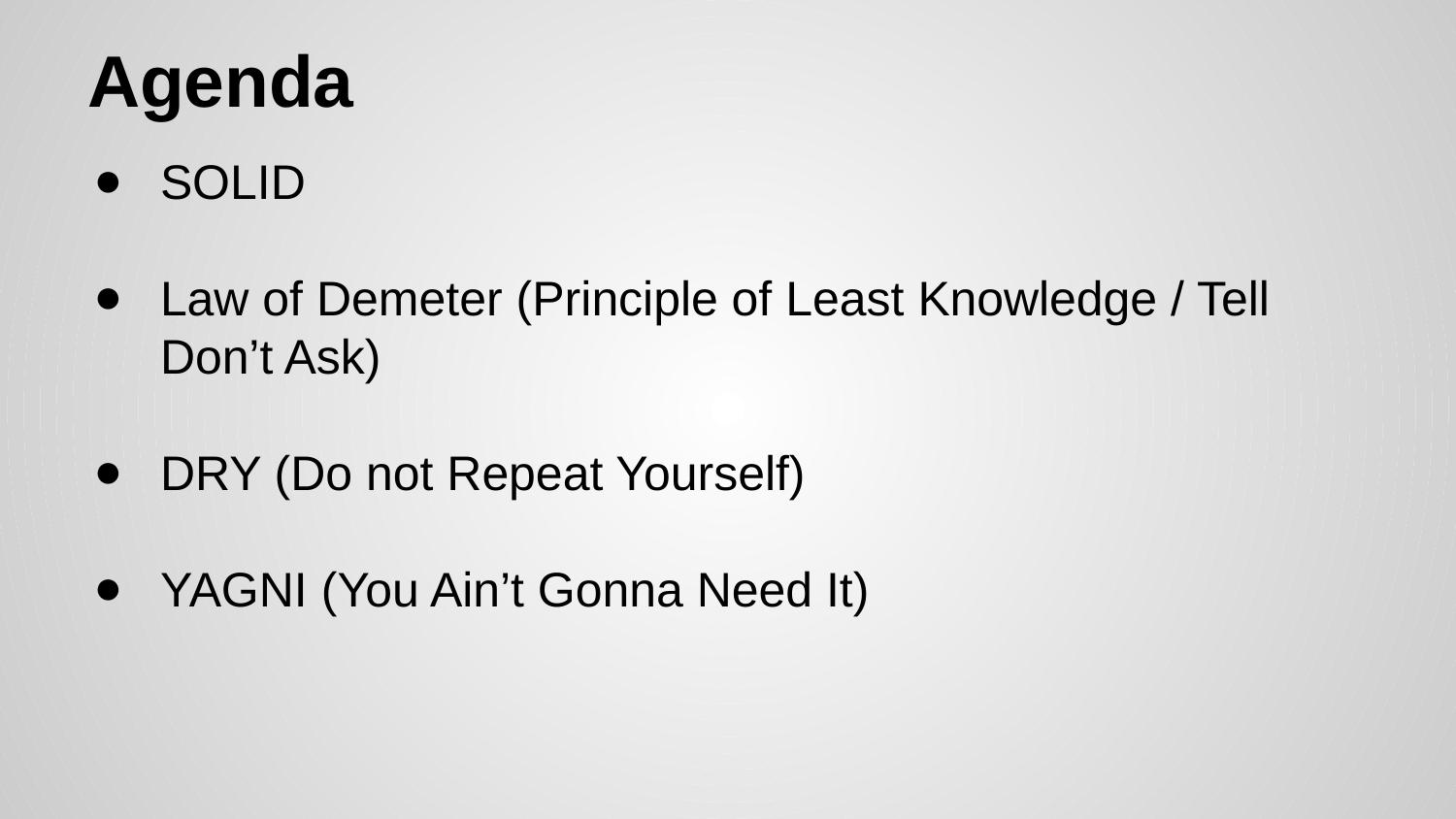

# Agenda
SOLID

Law of Demeter (Principle of Least Knowledge / Tell Don’t Ask)

DRY (Do not Repeat Yourself)

YAGNI (You Ain’t Gonna Need It)